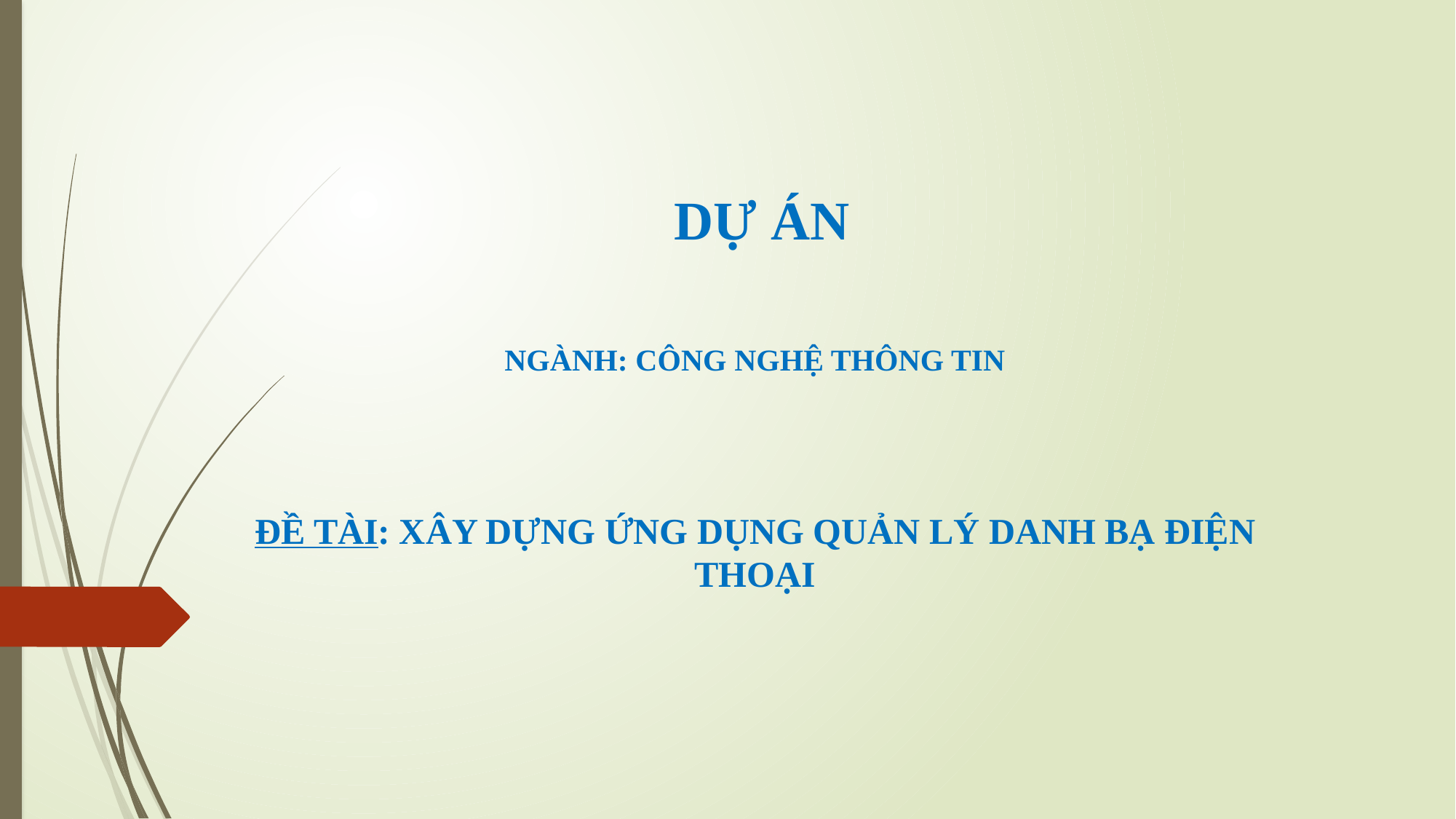

| DỰ ÁN |
| --- |
| NGÀNH: CÔNG NGHỆ THÔNG TIN |
|  |
| ĐỀ TÀI: XÂY DỰNG ỨNG DỤNG QUẢN LÝ DANH BẠ ĐIỆN THOẠI |